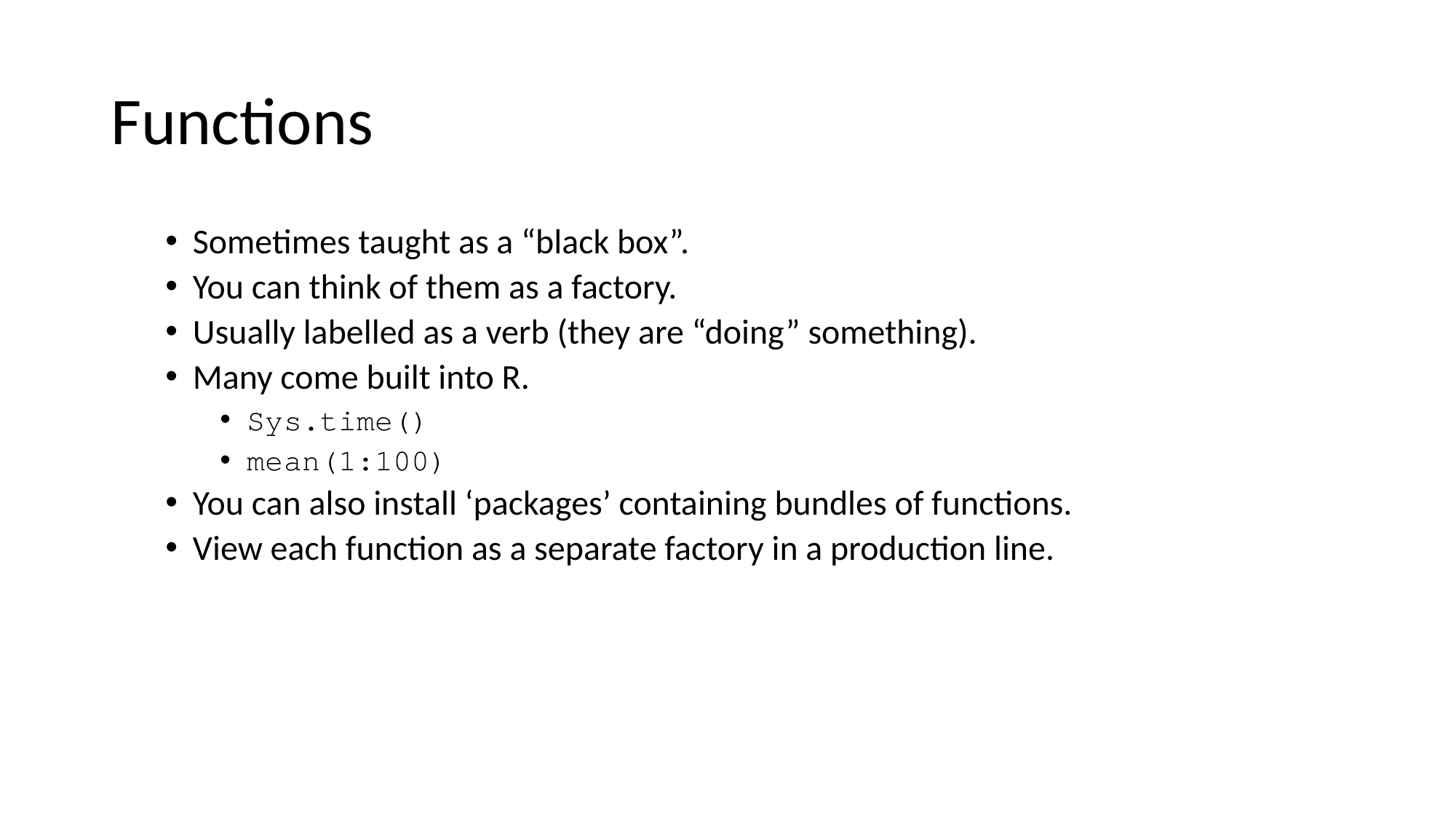

# Functions
Sometimes taught as a “black box”.
You can think of them as a factory.
Usually labelled as a verb (they are “doing” something).
Many come built into R.
Sys.time()
mean(1:100)
You can also install ‘packages’ containing bundles of functions.
View each function as a separate factory in a production line.